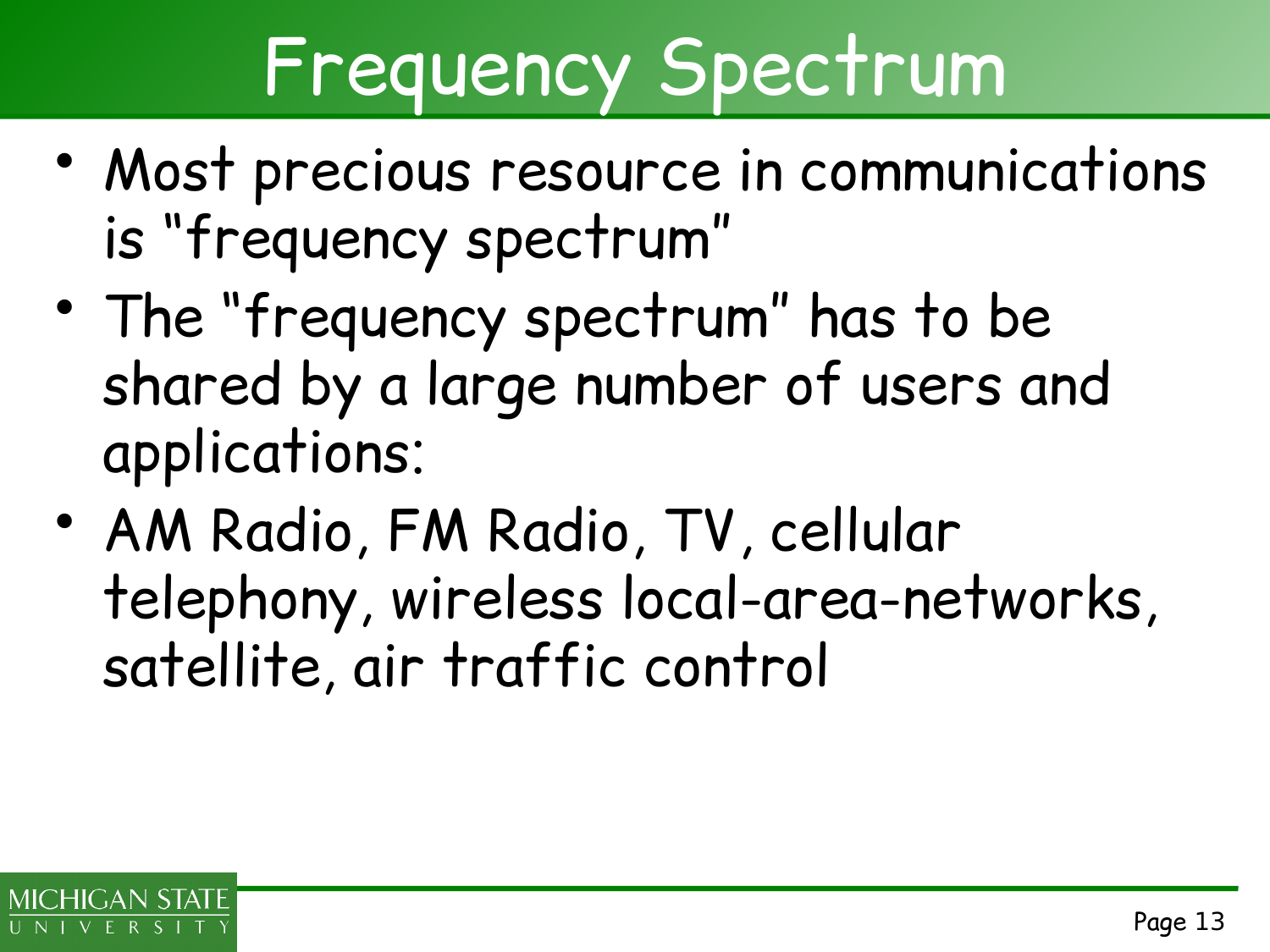

# Frequency Spectrum
Most precious resource in communications is “frequency spectrum”
The “frequency spectrum” has to be shared by a large number of users and applications:
AM Radio, FM Radio, TV, cellular telephony, wireless local-area-networks, satellite, air traffic control